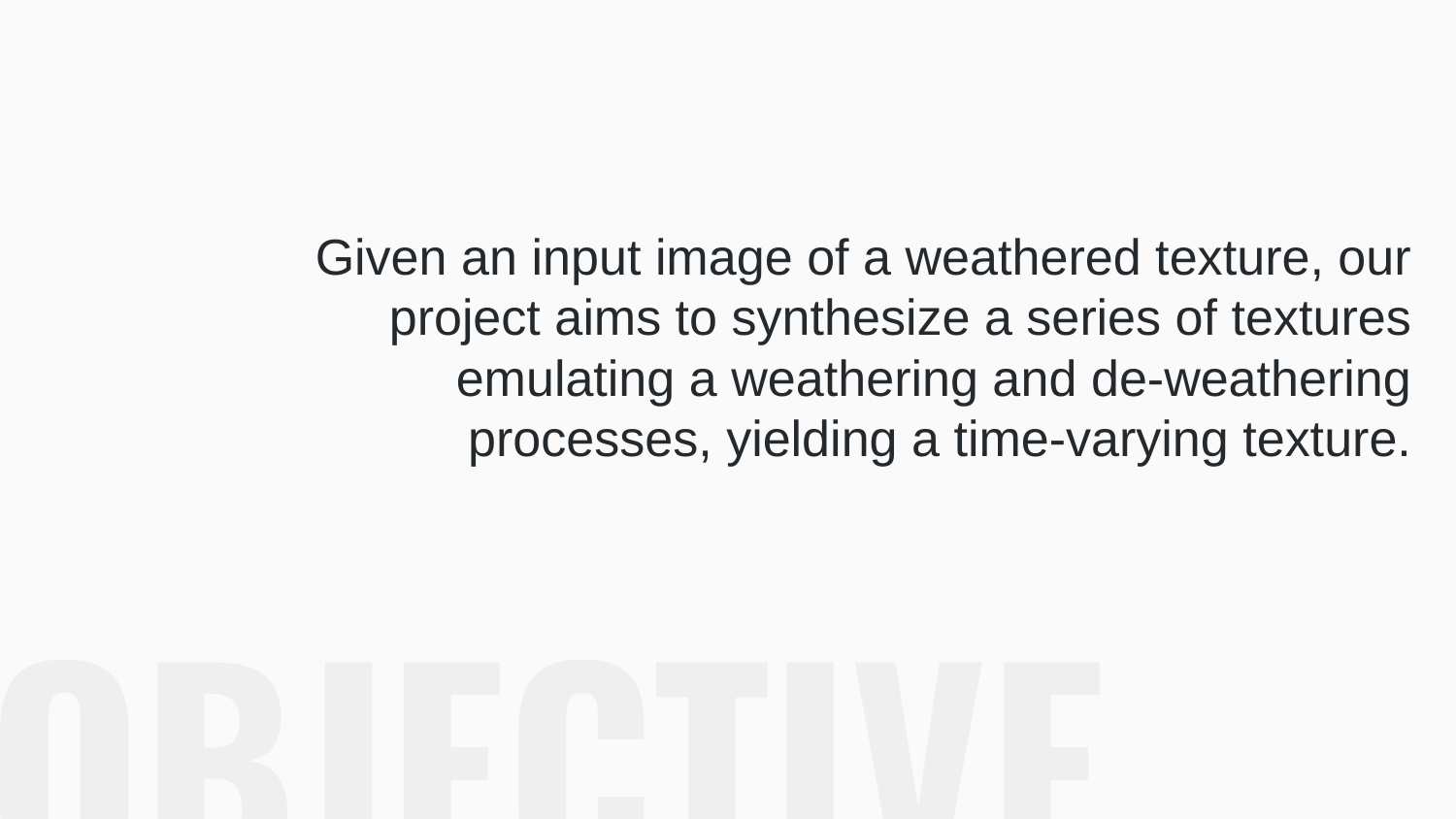

# Given an input image of a weathered texture, our project aims to synthesize a series of textures emulating a weathering and de-weathering processes, yielding a time-varying texture.
OBJECTIVE